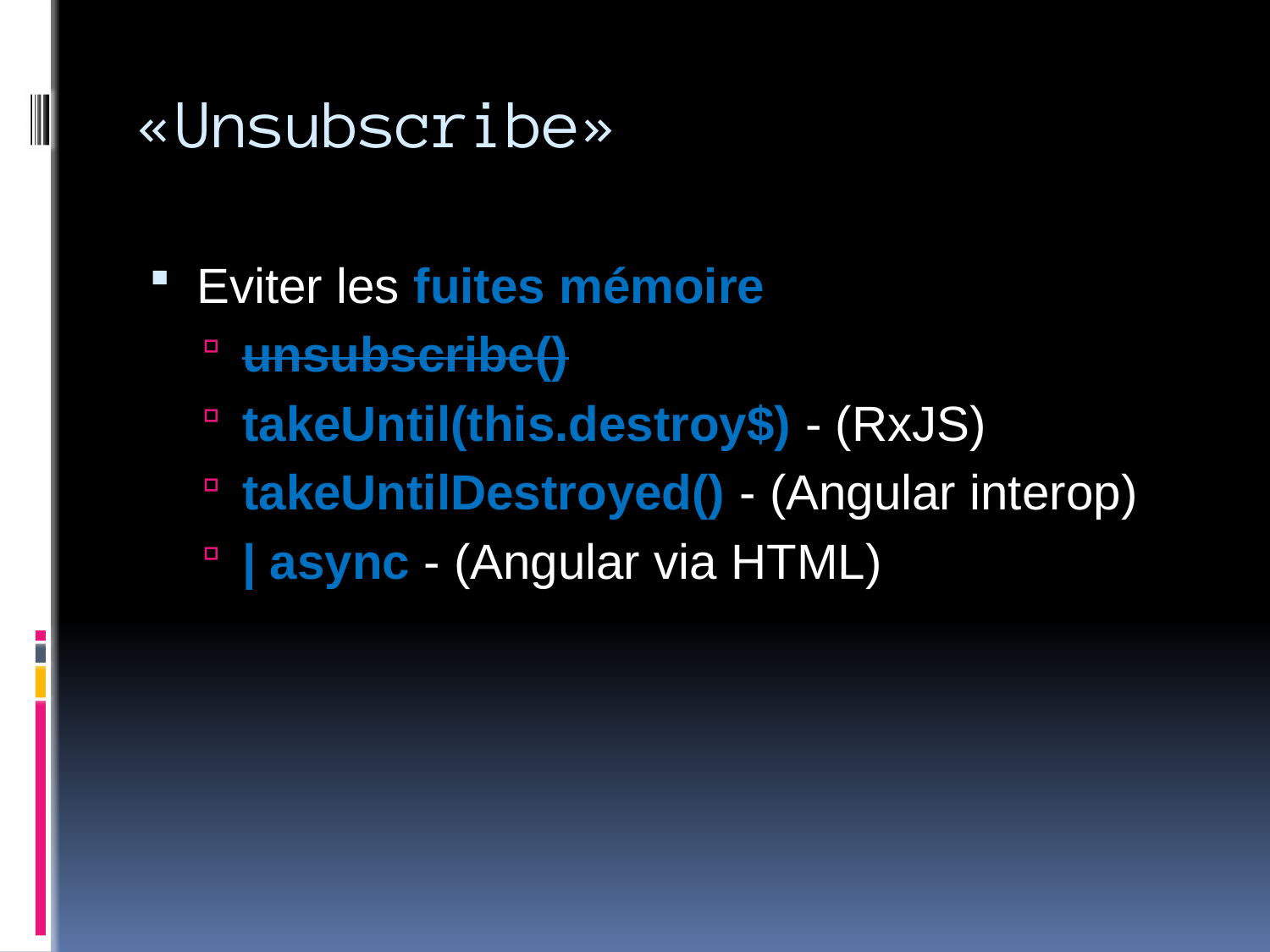

# «Unsubscribe»
Eviter les fuites mémoire
unsubscribe()
takeUntil(this.destroy$) - (RxJS)
takeUntilDestroyed() - (Angular interop)
| async - (Angular via HTML)